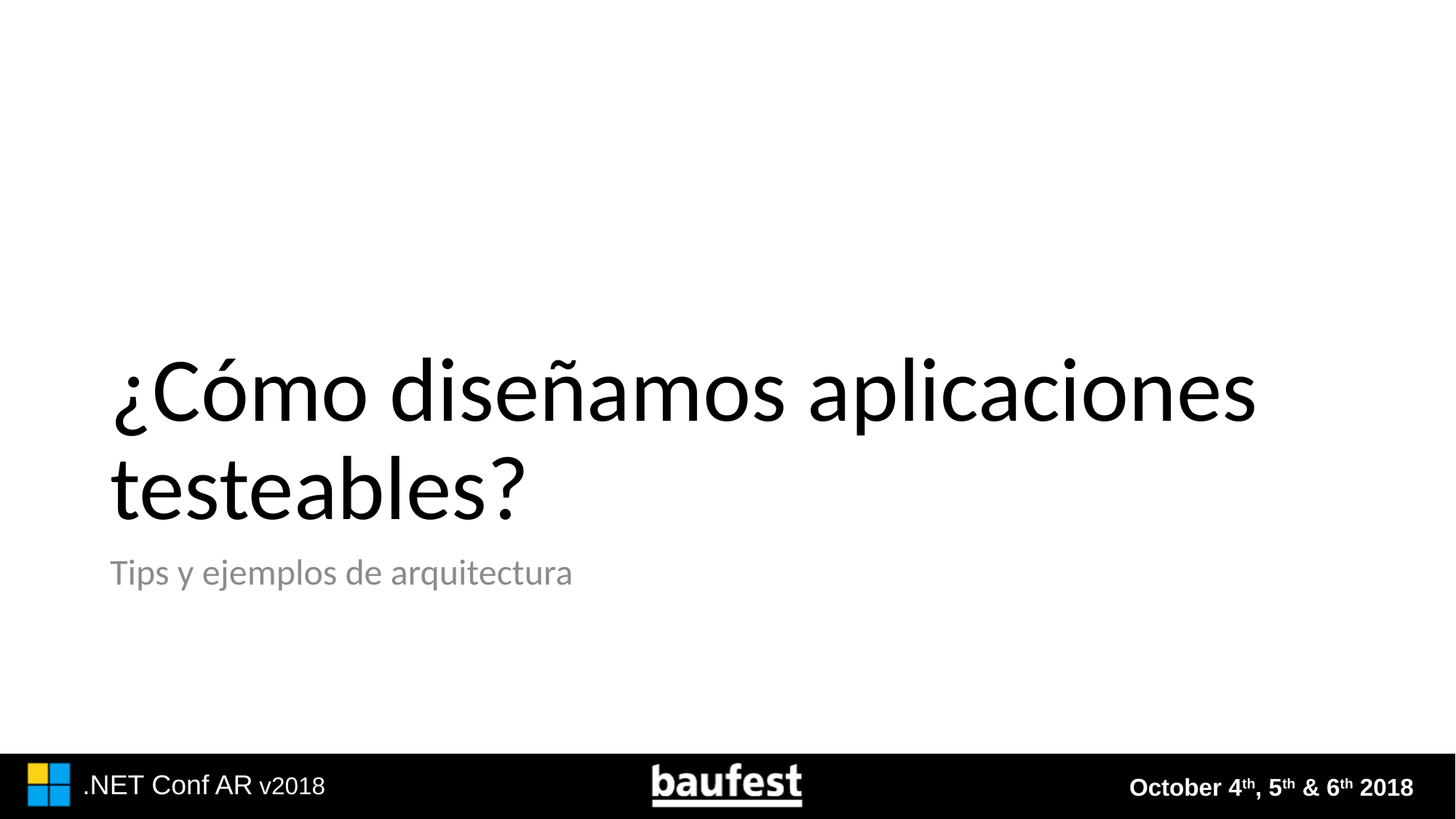

# ¿Cómo diseñamos aplicaciones testeables?
Tips y ejemplos de arquitectura